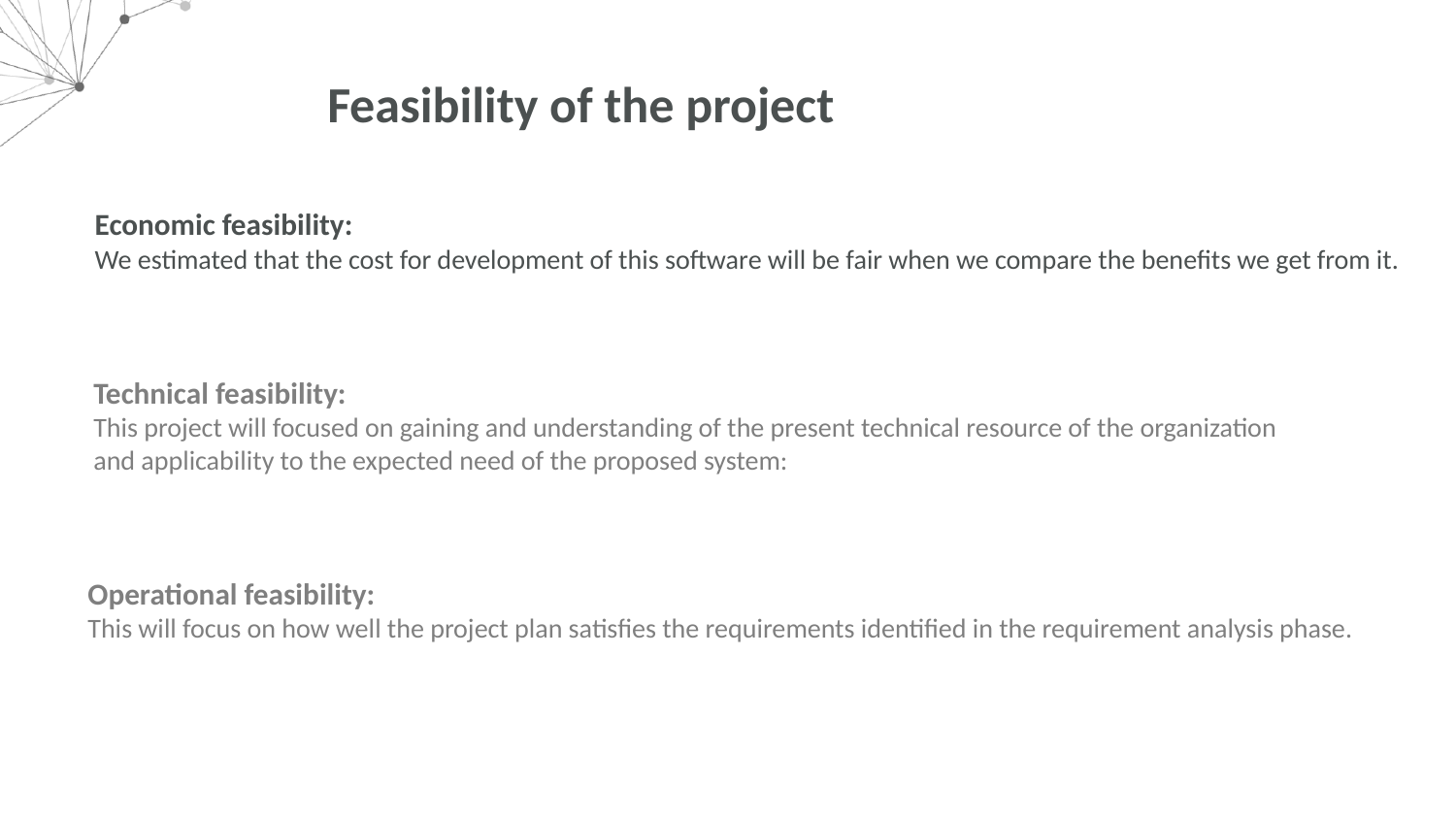

Feasibility of the project
Economic feasibility:
We estimated that the cost for development of this software will be fair when we compare the benefits we get from it.
Technical feasibility:
This project will focused on gaining and understanding of the present technical resource of the organization and applicability to the expected need of the proposed system:
Operational feasibility:
This will focus on how well the project plan satisfies the requirements identified in the requirement analysis phase.